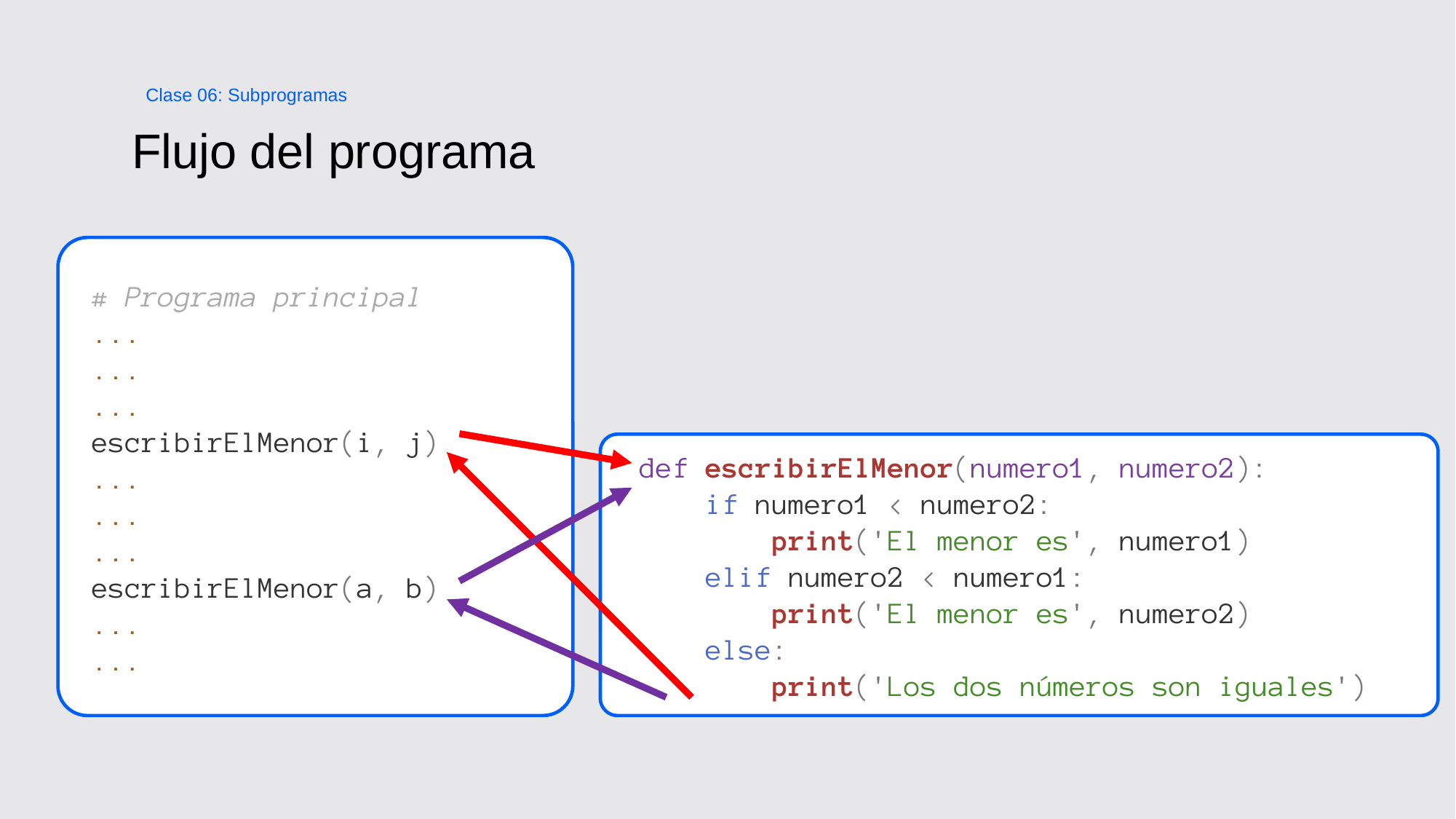

Clase 06: Subprogramas
# Flujo del programa
# Programa principal
...
...
...
escribirElMenor(i, j)
...
...
...
escribirElMenor(a, b)
...
...
def escribirElMenor(numero1, numero2):
    if numero1 < numero2:
        print('El menor es', numero1)
    elif numero2 < numero1:
        print('El menor es', numero2)
    else:
        print('Los dos números son iguales')